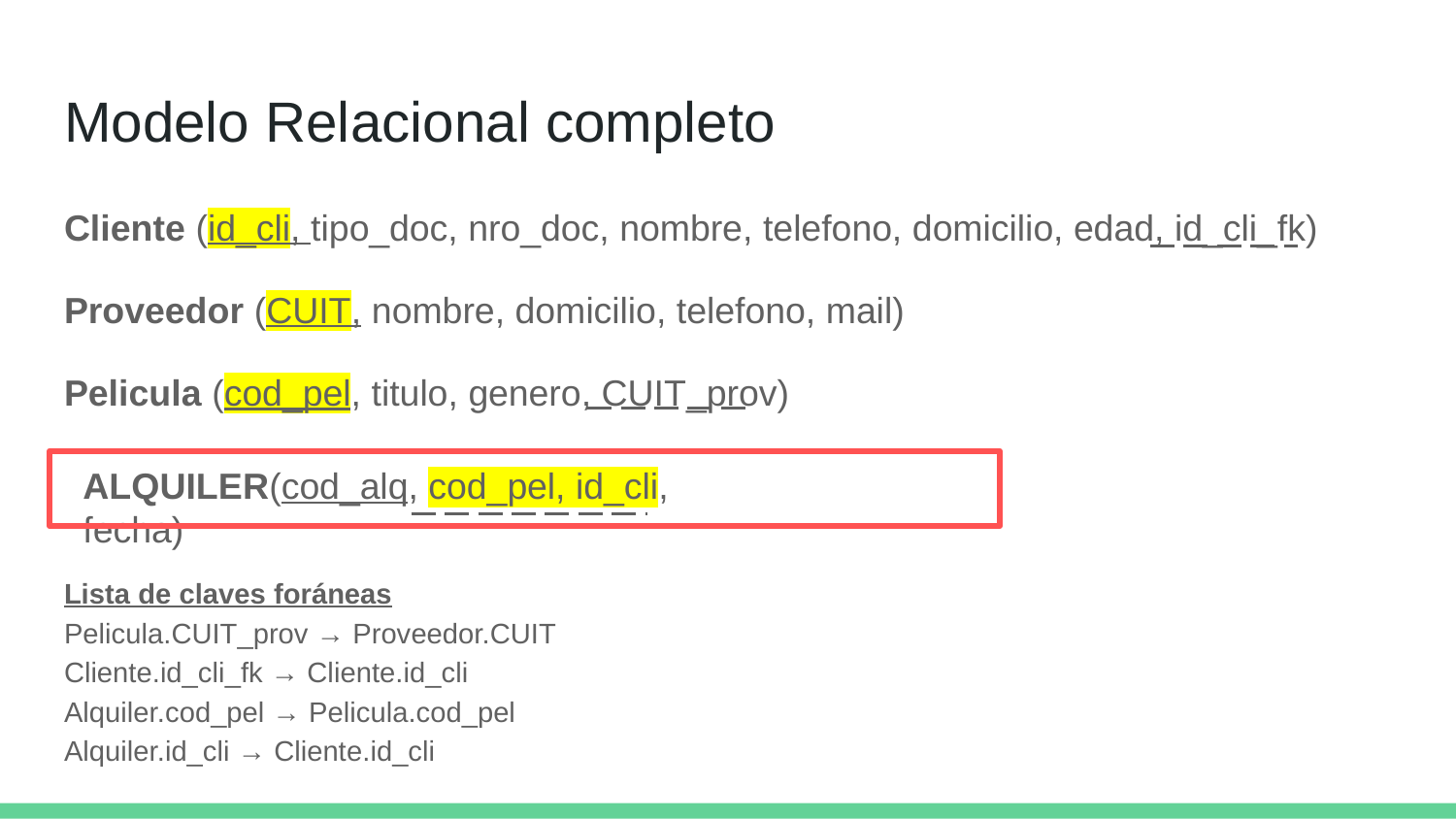

# Modelo Relacional completo

Cliente (id_cli, tipo_doc, nro_doc, nombre, telefono, domicilio, edad, id_cli_fk)
Proveedor (CUIT, nombre, domicilio, telefono, mail)
Pelicula (cod_pel, titulo, genero, CUIT_prov)

ALQUILER(cod_alq, cod_pel, id_cli, fecha)
Lista de claves foráneas
Pelicula.CUIT_prov → Proveedor.CUIT
Cliente.id_cli_fk → Cliente.id_cli
Alquiler.cod_pel → Pelicula.cod_pel
Alquiler.id_cli → Cliente.id_cli